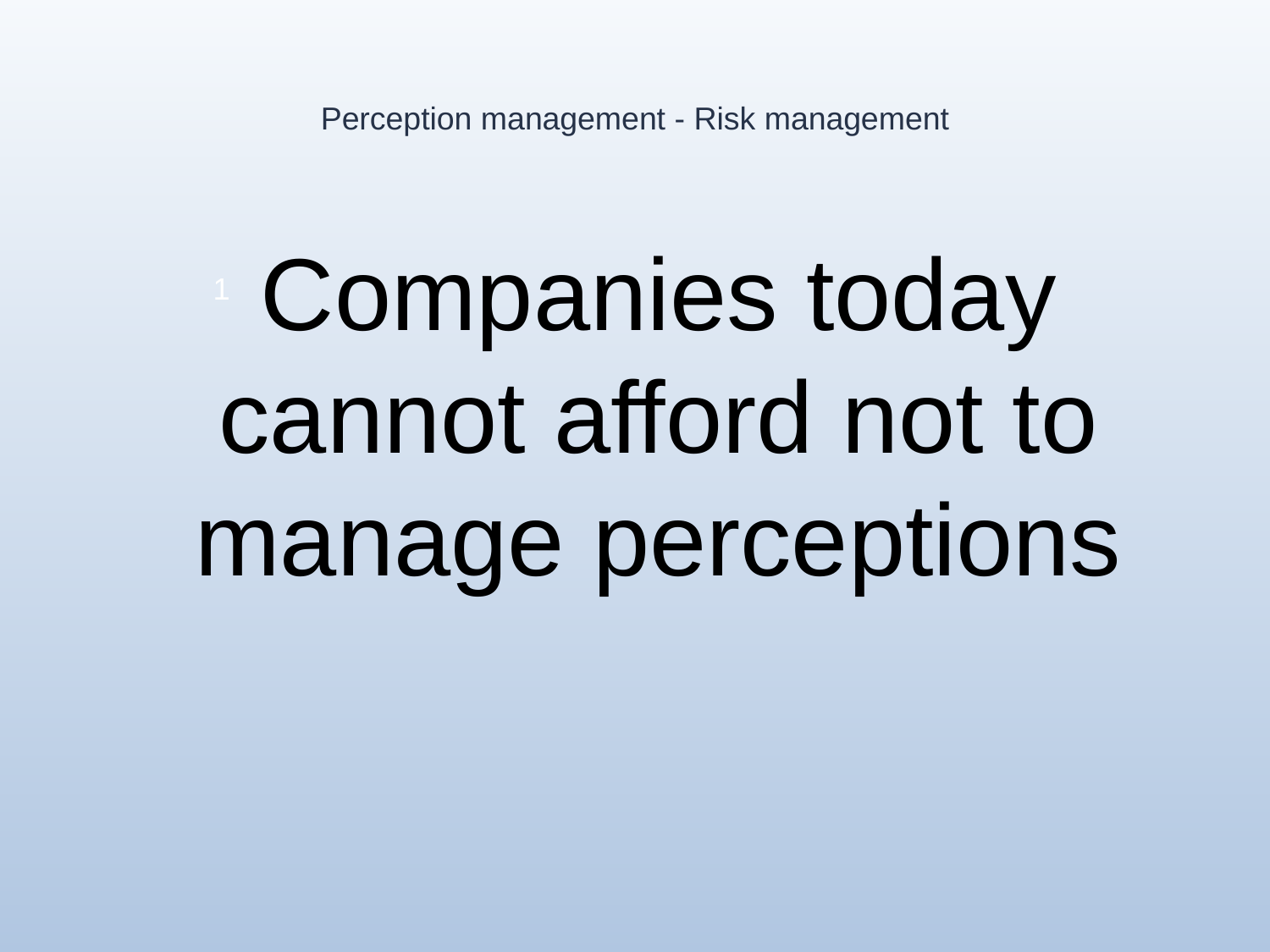

# Perception management - Risk management
Companies today cannot afford not to manage perceptions